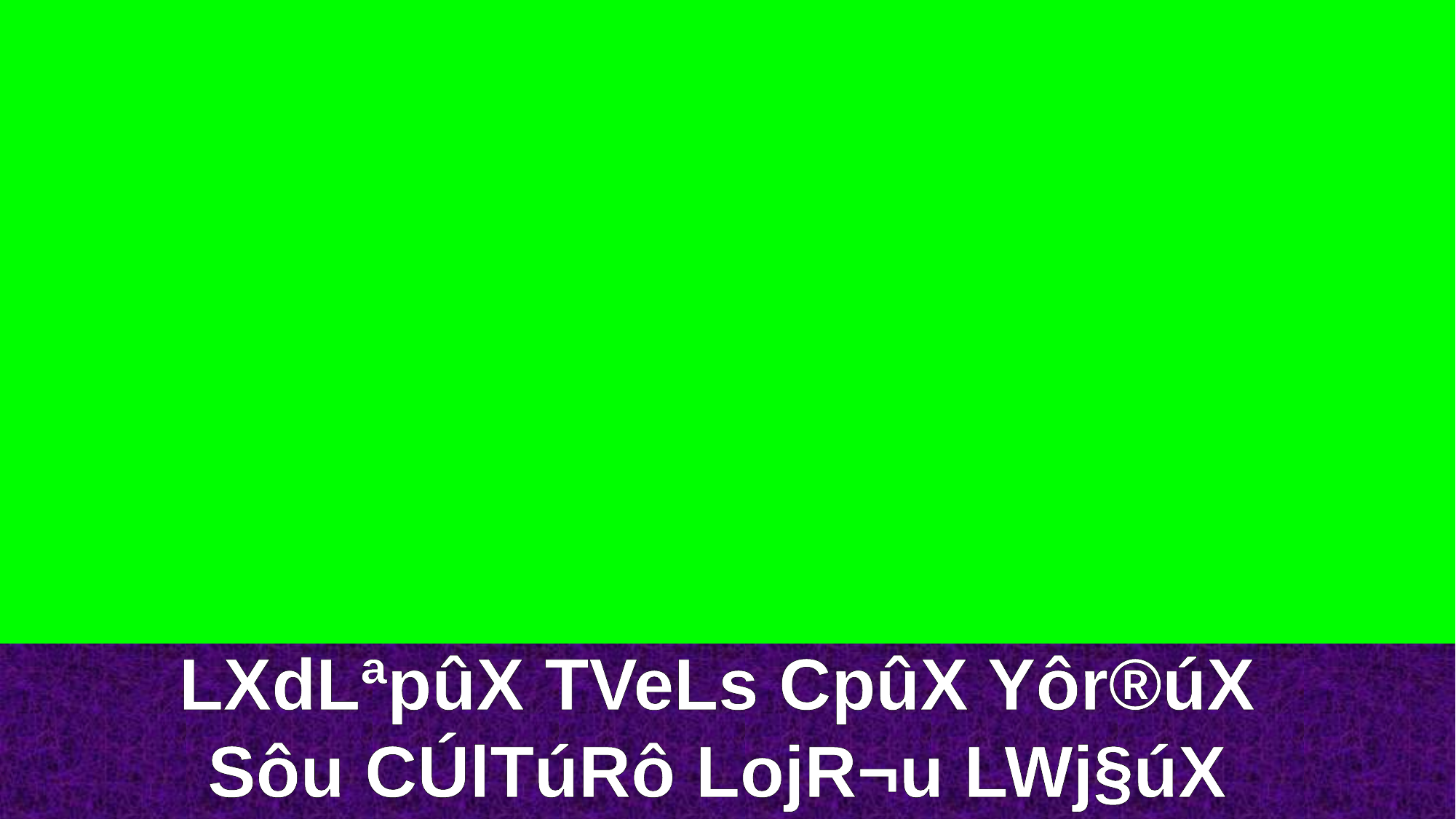

LXdLªpûX TVeLs CpûX Yôr®úX
Sôu CÚlTúRô LojR¬u LWj§úX